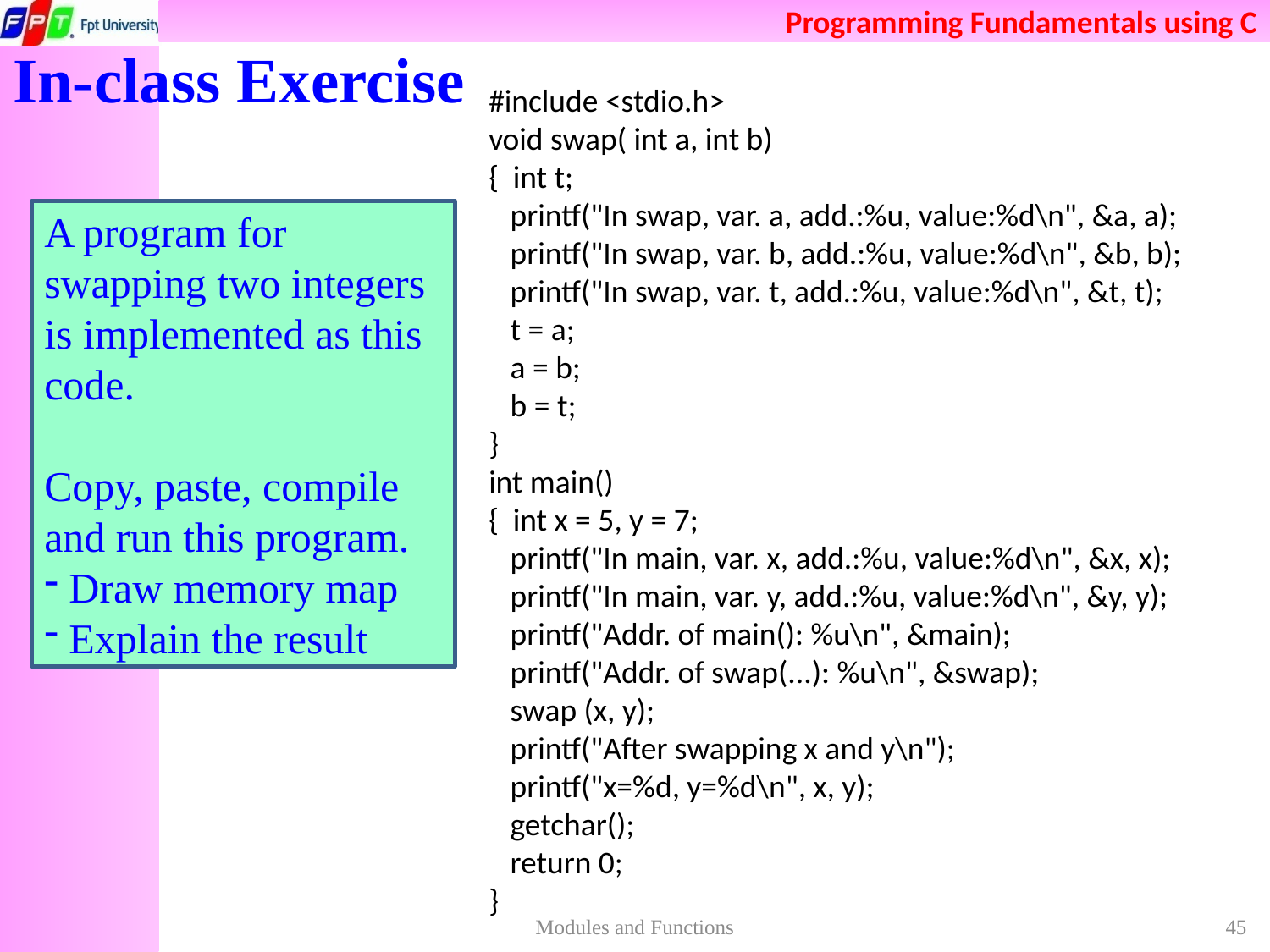

# In-class Exercise
#include <stdio.h>
void swap( int a, int b)
{  int t;
   printf("In swap, var. a, add.:%u, value:%d\n", &a, a);
   printf("In swap, var. b, add.:%u, value:%d\n", &b, b);
   printf("In swap, var. t, add.:%u, value:%d\n", &t, t);
   t = a;
   a = b;
   b = t;
}
int main()
{  int x = 5, y = 7;
   printf("In main, var. x, add.:%u, value:%d\n", &x, x);
   printf("In main, var. y, add.:%u, value:%d\n", &y, y);
   printf("Addr. of main(): %u\n", &main);
   printf("Addr. of swap(...): %u\n", &swap);
   swap (x, y);
   printf("After swapping x and y\n");
   printf("x=%d, y=%d\n", x, y);
   getchar();
   return 0;
}
A program for swapping two integers is implemented as this code.

Copy, paste, compile and run this program.
 Draw memory map
 Explain the result
Modules and Functions
45